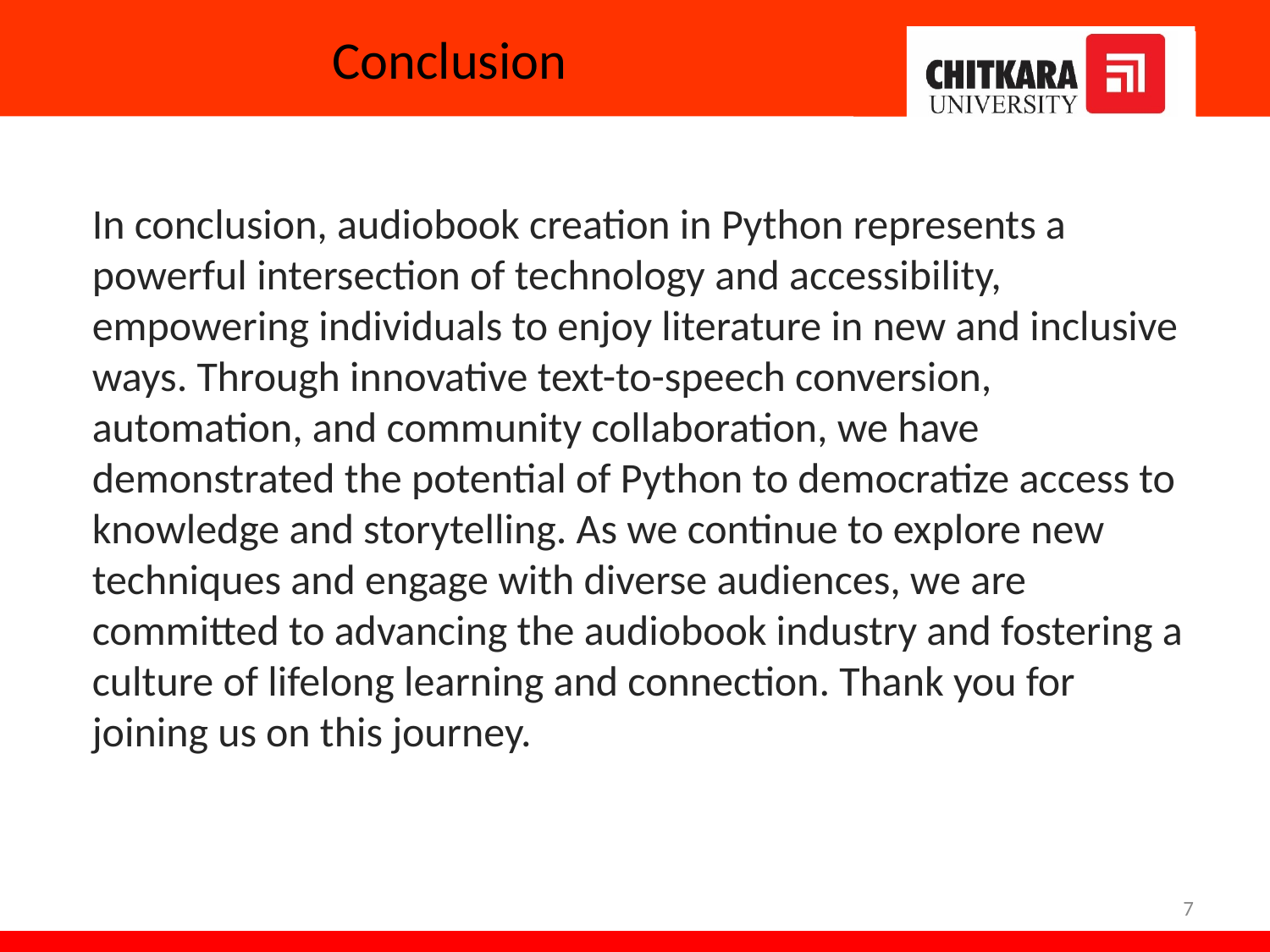

# Conclusion
In conclusion, audiobook creation in Python represents a powerful intersection of technology and accessibility, empowering individuals to enjoy literature in new and inclusive ways. Through innovative text-to-speech conversion, automation, and community collaboration, we have demonstrated the potential of Python to democratize access to knowledge and storytelling. As we continue to explore new techniques and engage with diverse audiences, we are committed to advancing the audiobook industry and fostering a culture of lifelong learning and connection. Thank you for joining us on this journey.
7